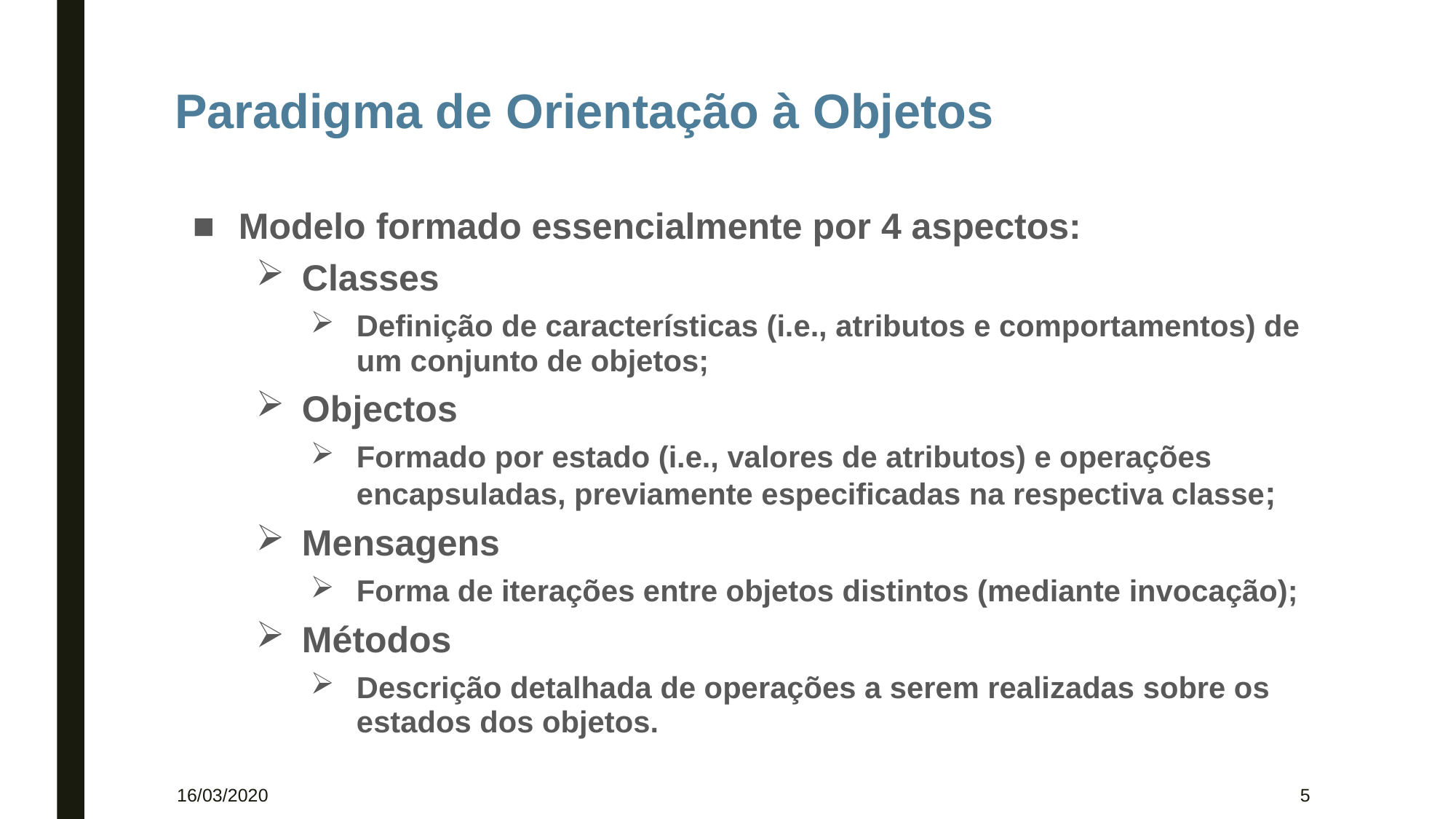

# Paradigma de Orientação à Objetos

Modelo formado essencialmente por 4 aspectos:
Classes
Definição de características (i.e., atributos e comportamentos) de um conjunto de objetos;
Objectos
Formado por estado (i.e., valores de atributos) e operações encapsuladas, previamente especificadas na respectiva classe;
Mensagens
Forma de iterações entre objetos distintos (mediante invocação);
Métodos
Descrição detalhada de operações a serem realizadas sobre os estados dos objetos.

16/03/2020
5